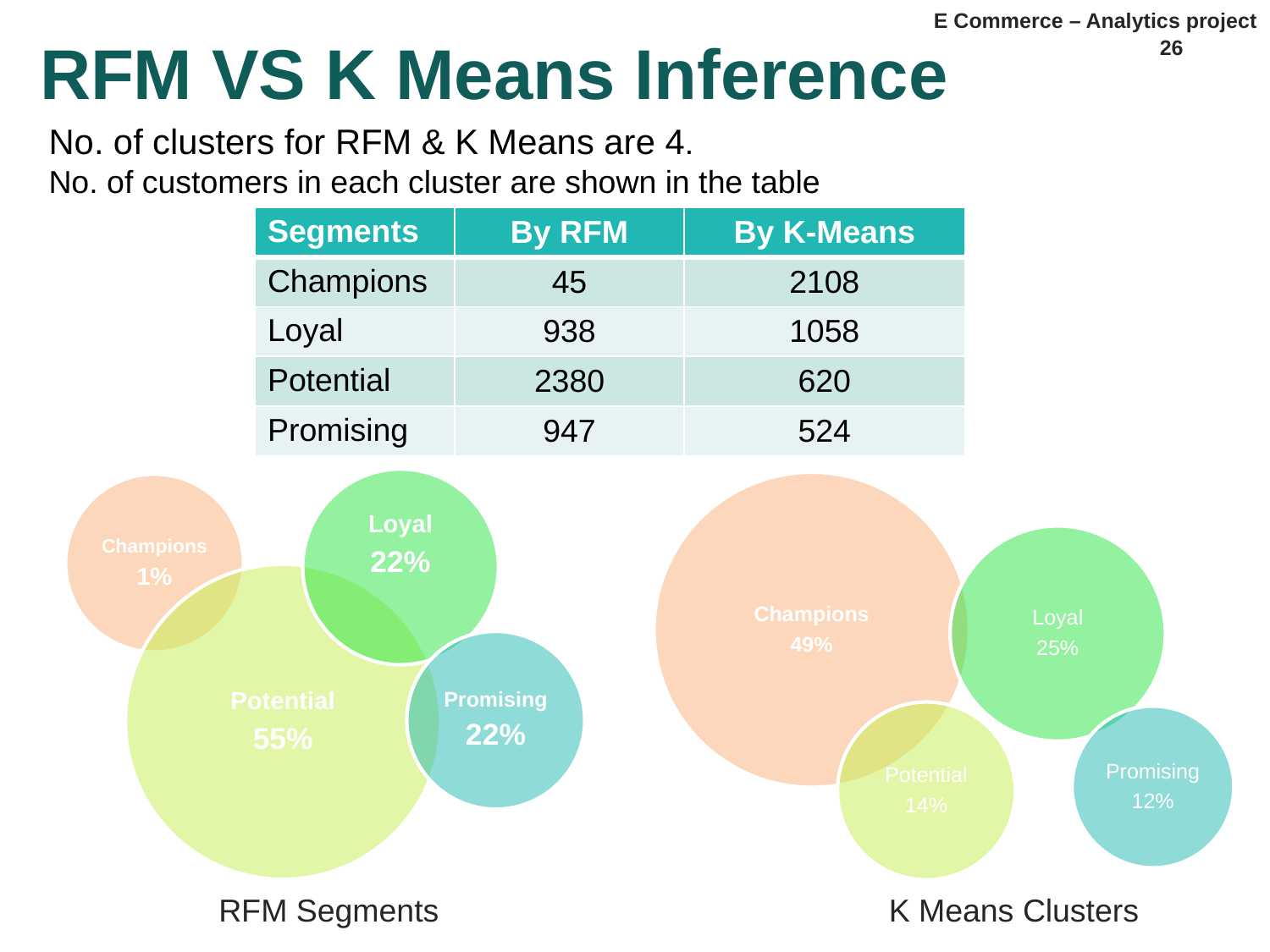

E Commerce – Analytics project
# RFM VS K Means Inference
26
No. of clusters for RFM & K Means are 4.
No. of customers in each cluster are shown in the table
| Segments | By RFM | By K-Means |
| --- | --- | --- |
| Champions | 45 | 2108 |
| Loyal | 938 | 1058 |
| Potential | 2380 | 620 |
| Promising | 947 | 524 |
Champions
1%
Potential
55%
Loyal
22%

Promising
22%
Champions
49%
Potential
14%
Loyal
25%
Promising
12%
RFM Segments
K Means Clusters